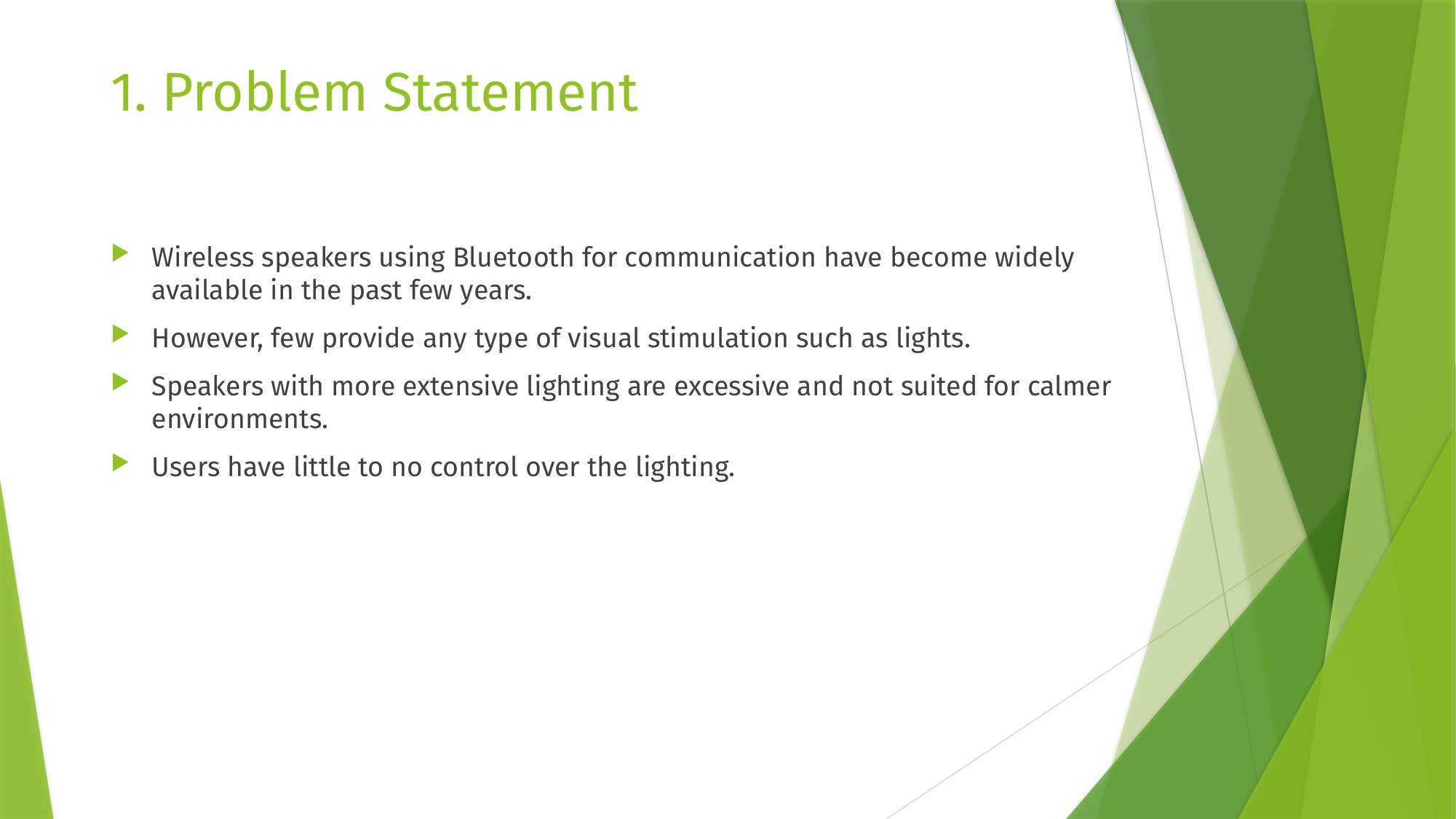

# 1. Problem Statement

Wireless speakers using Bluetooth for communication have become widely available in the past few years.
However, few provide any type of visual stimulation such as lights.
Speakers with more extensive lighting are excessive and not suited for calmer environments.
Users have little to no control over the lighting.